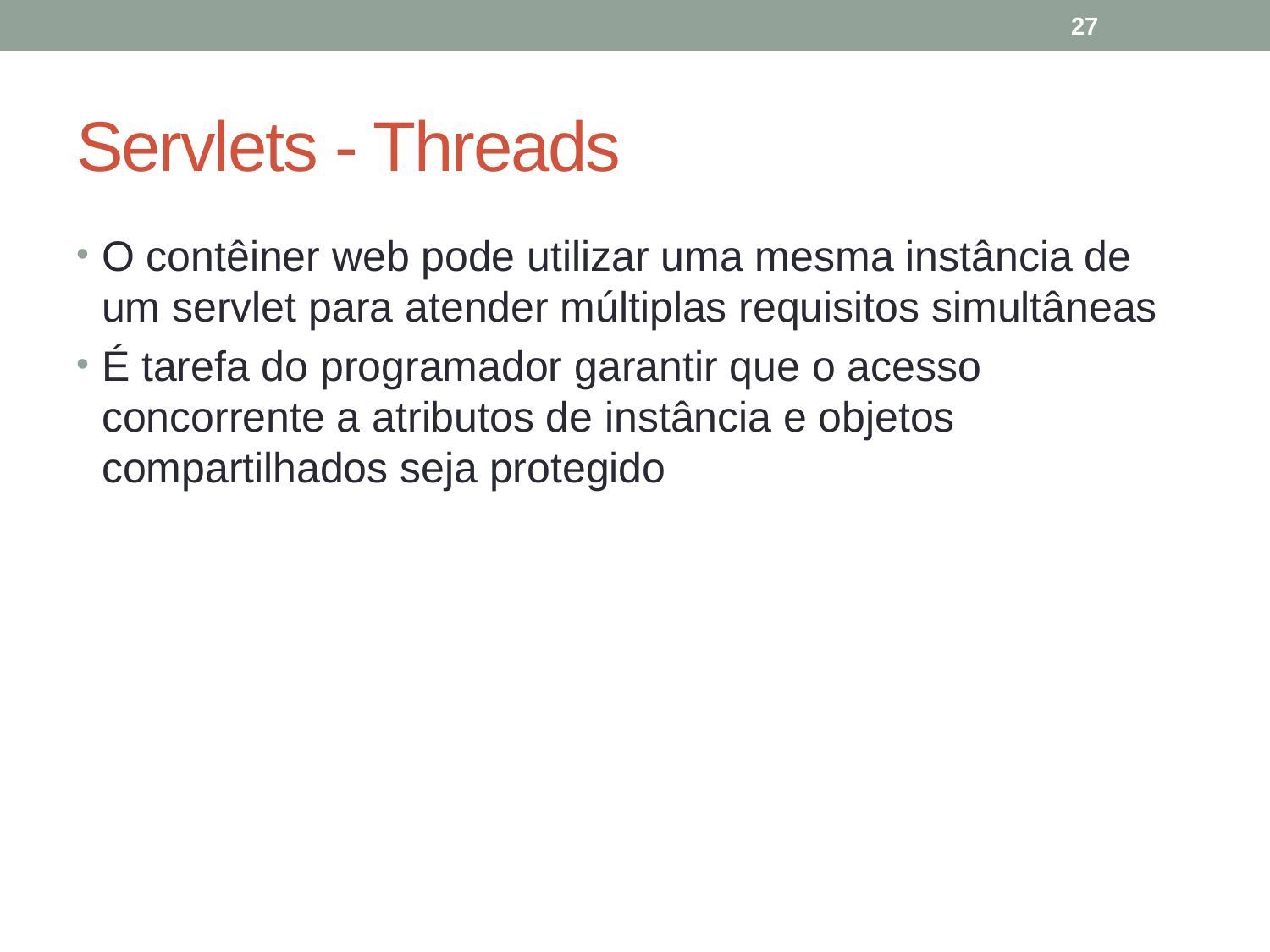

27
# Servlets - Threads
O contêiner web pode utilizar uma mesma instância de um servlet para atender múltiplas requisitos simultâneas
É tarefa do programador garantir que o acesso concorrente a atributos de instância e objetos compartilhados seja protegido